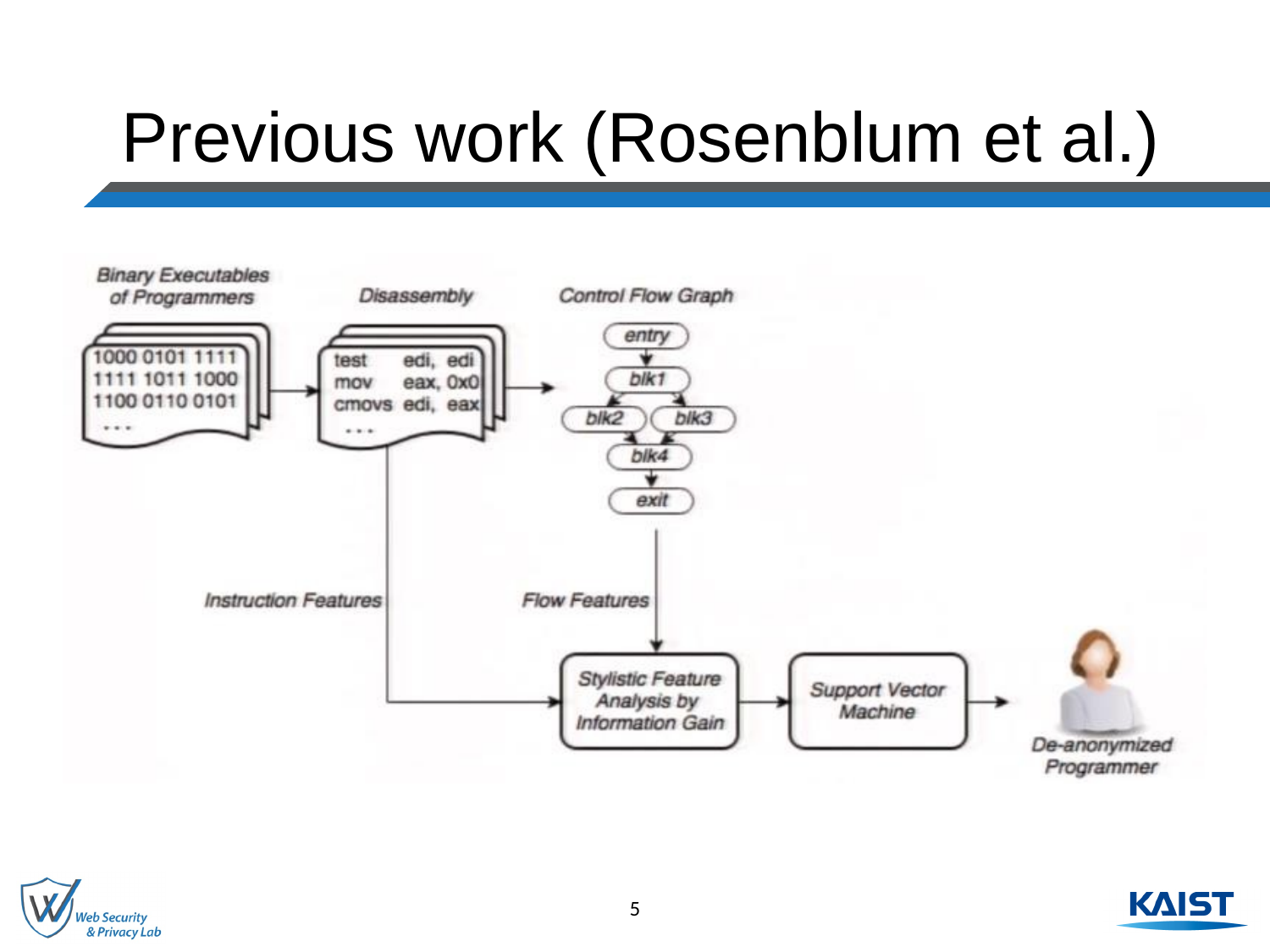

# Previous work (Rosenblum et al.)

5